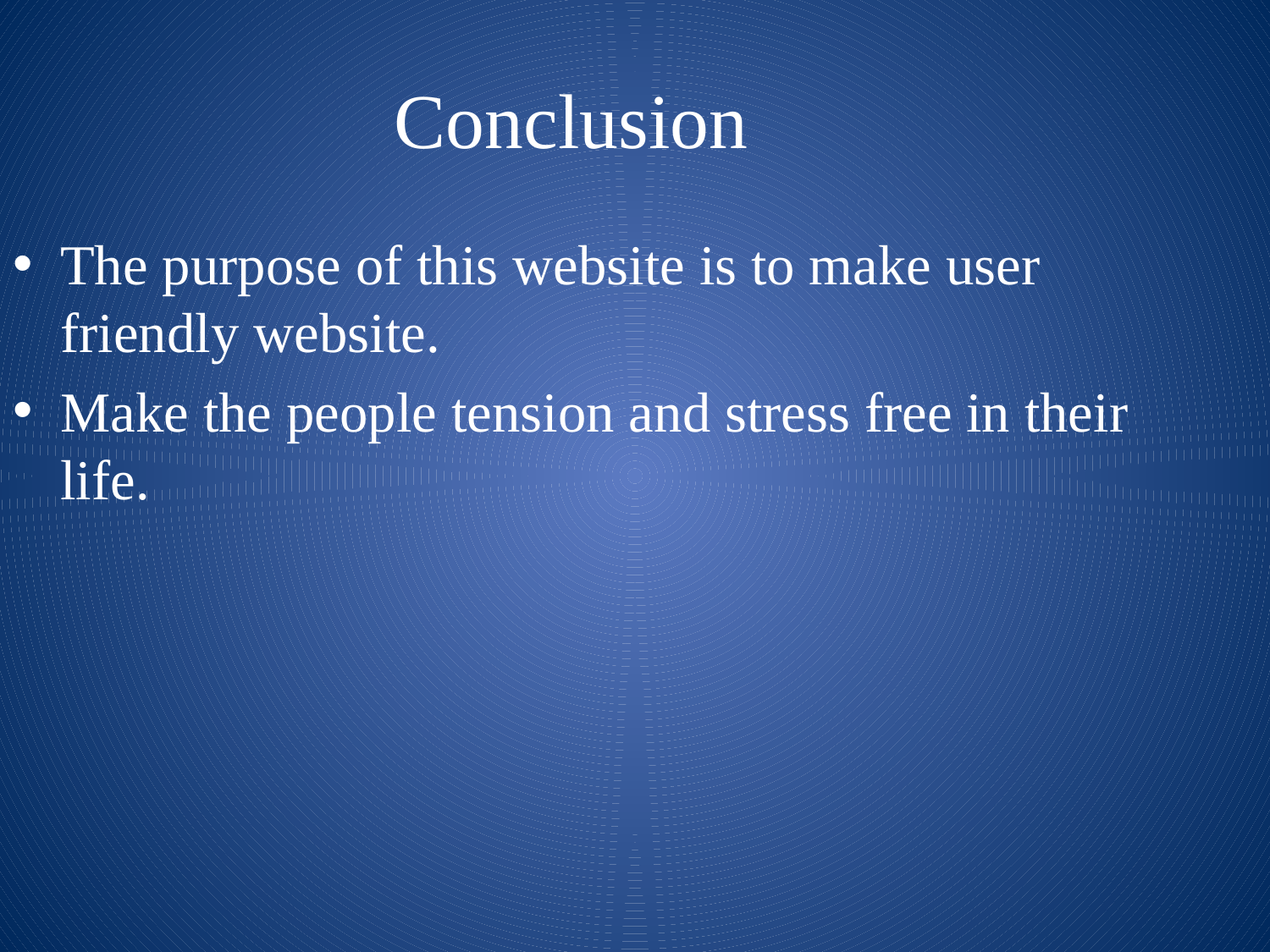

Conclusion
The purpose of this website is to make user friendly website.
Make the people tension and stress free in their life.